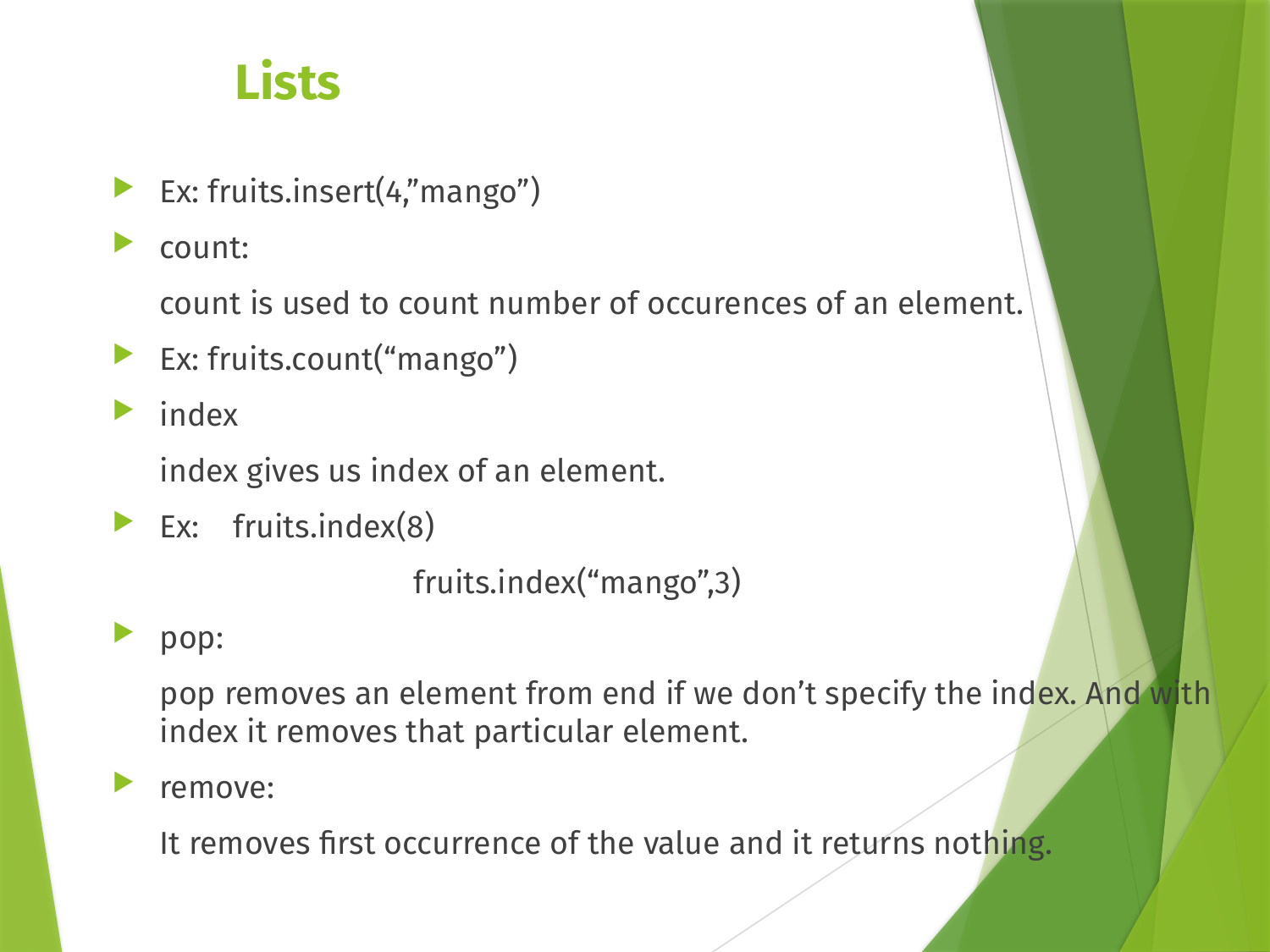

Lists
Ex: fruits.insert(4,”mango”)
count:
	count is used to count number of occurences of an element.
Ex: fruits.count(“mango”)
index
	index gives us index of an element.
Ex:    fruits.index(8)
			fruits.index(“mango”,3)
pop:
	pop removes an element from end if we don’t specify the index. And with index it removes that particular element.
remove:
	It removes first occurrence of the value and it returns nothing.